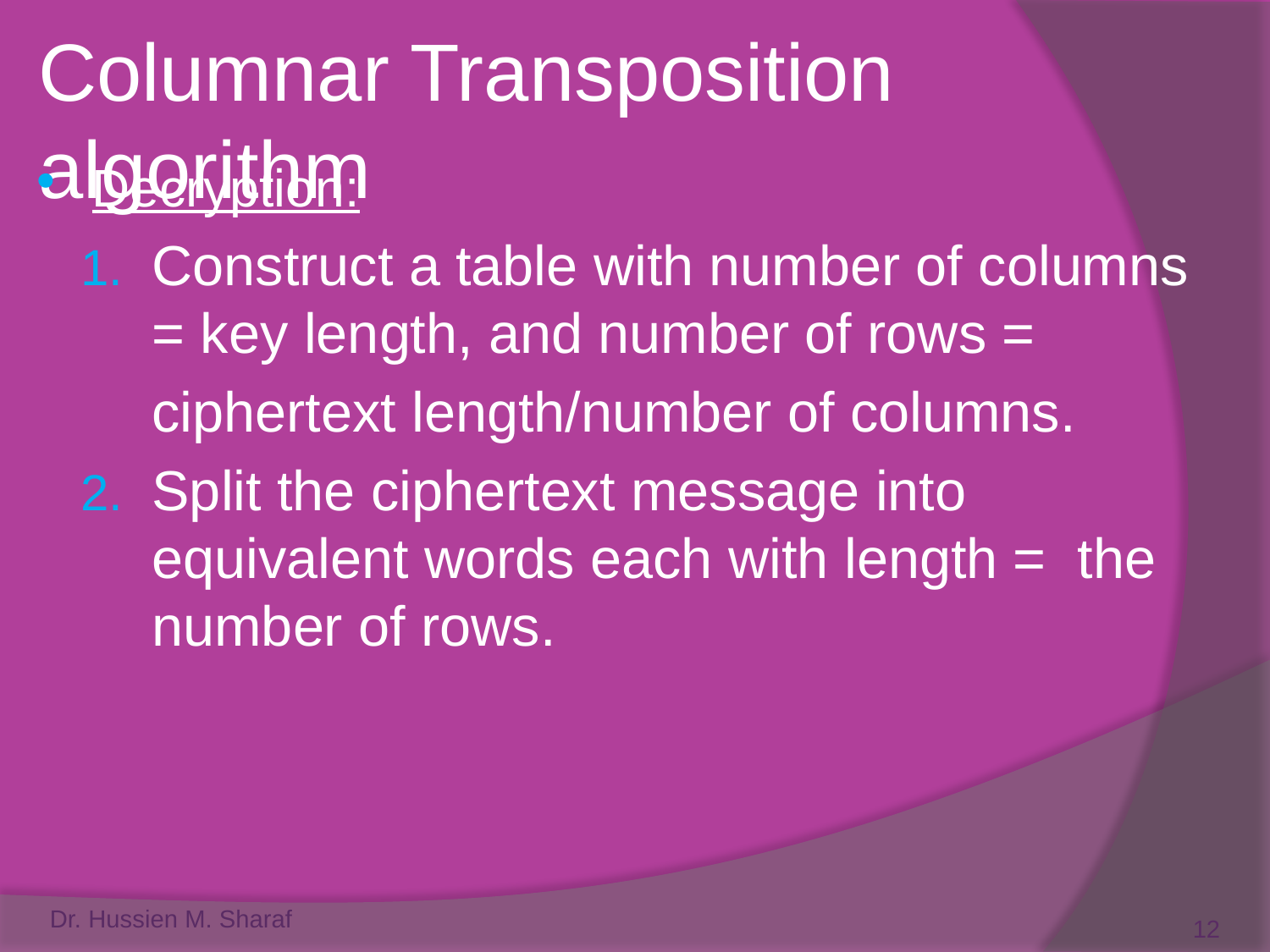

# Columnar Transposition algorithm
Decryption:
Construct a table with number of columns = key length, and number of rows =
	ciphertext length/number of columns.
Split the ciphertext message into equivalent words each with length =  the number of rows.
Dr. Hussien M. Sharaf
12